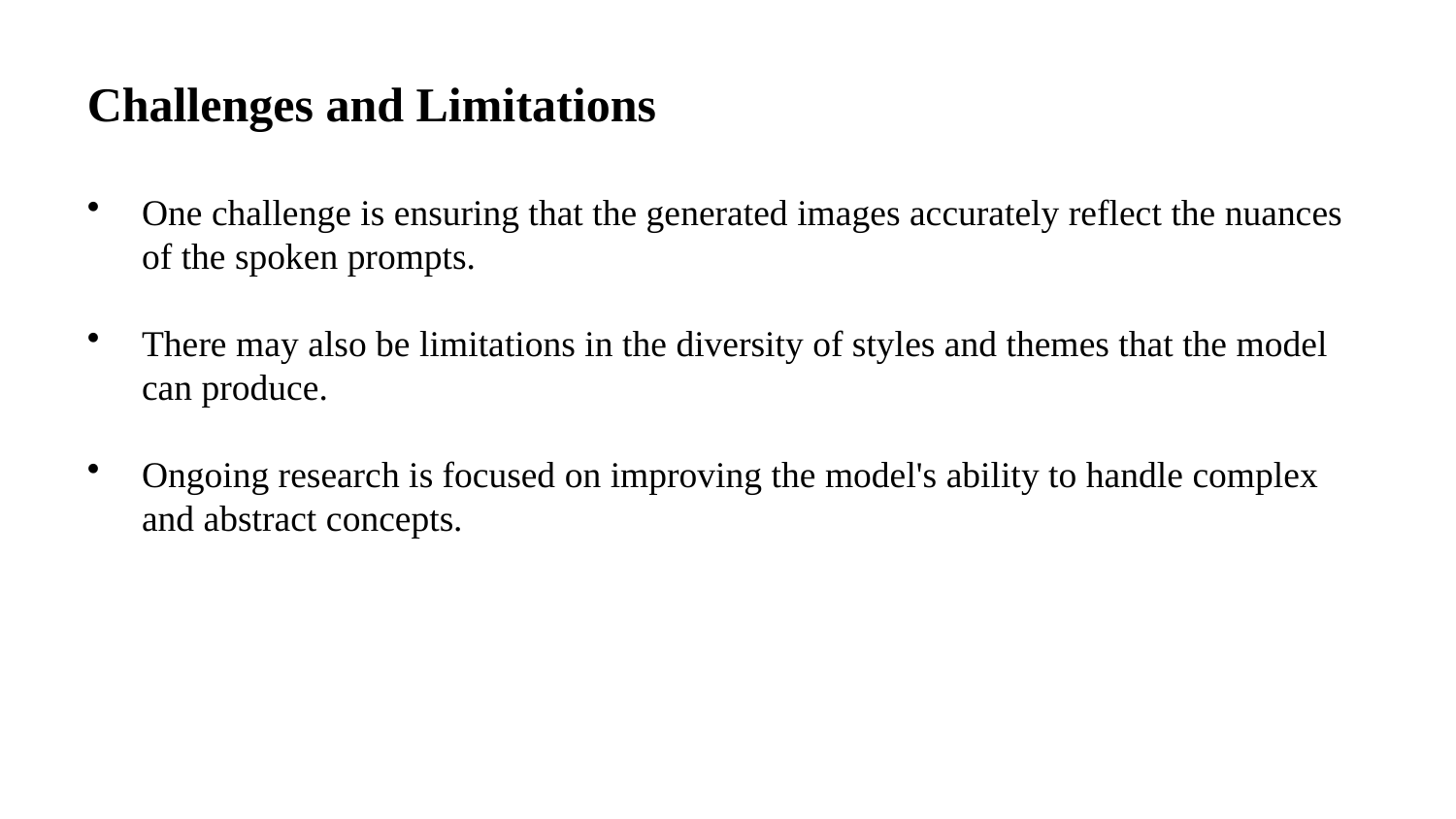

Challenges and Limitations
One challenge is ensuring that the generated images accurately reflect the nuances of the spoken prompts.

There may also be limitations in the diversity of styles and themes that the model can produce.

Ongoing research is focused on improving the model's ability to handle complex and abstract concepts.